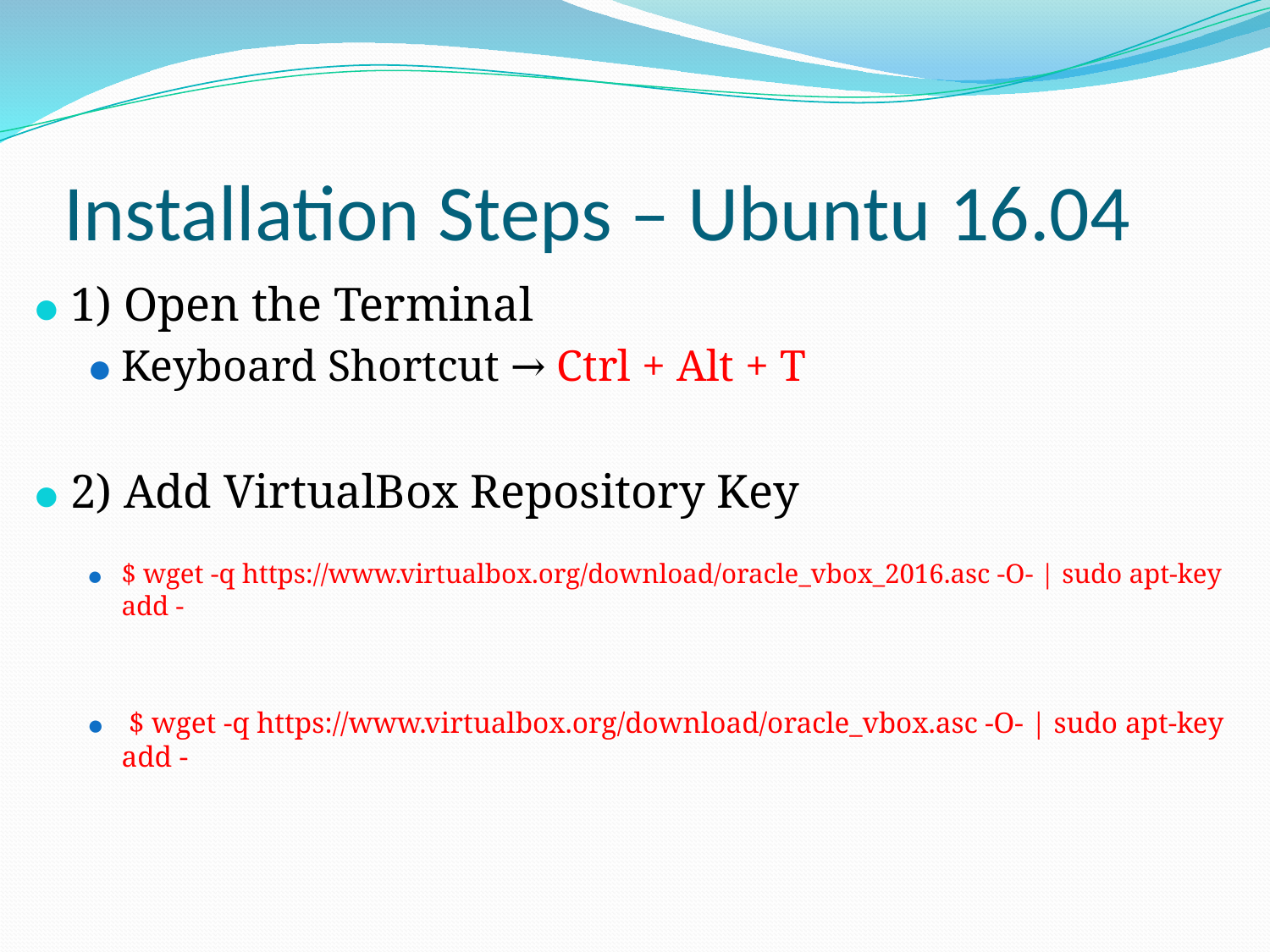

# Installation Steps – Ubuntu 16.04
1) Open the Terminal
Keyboard Shortcut → Ctrl + Alt + T

2) Add VirtualBox Repository Key

$ wget -q https://www.virtualbox.org/download/oracle_vbox_2016.asc -O- | sudo apt-key add -

 $ wget -q https://www.virtualbox.org/download/oracle_vbox.asc -O- | sudo apt-key add -